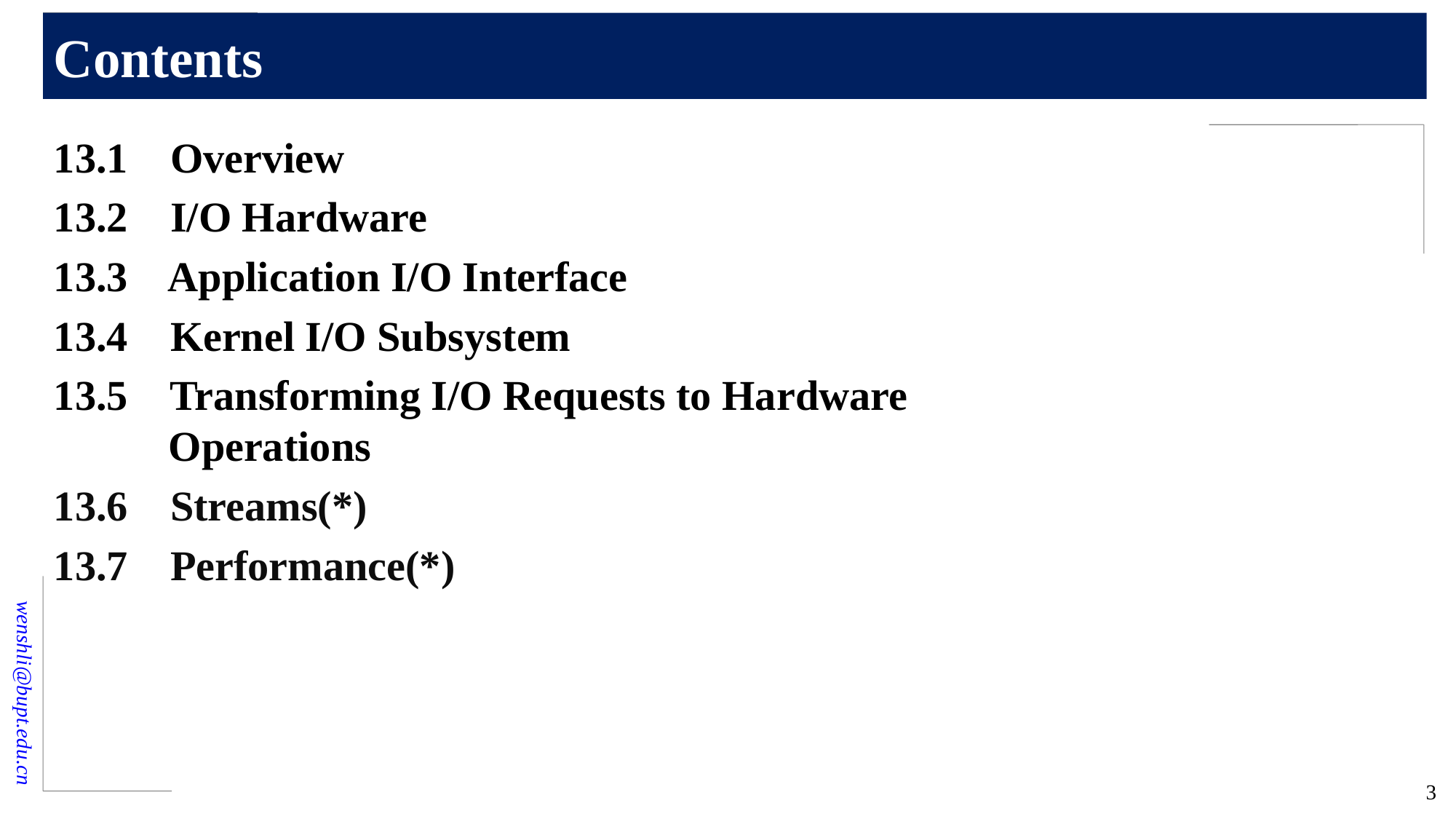

# Contents
13.1    Overview
13.2    I/O Hardware
13.3    Application I/O Interface
13.4    Kernel I/O Subsystem
13.5    Transforming I/O Requests to Hardware
       Operations
13.6    Streams(*)
13.7    Performance(*)

3